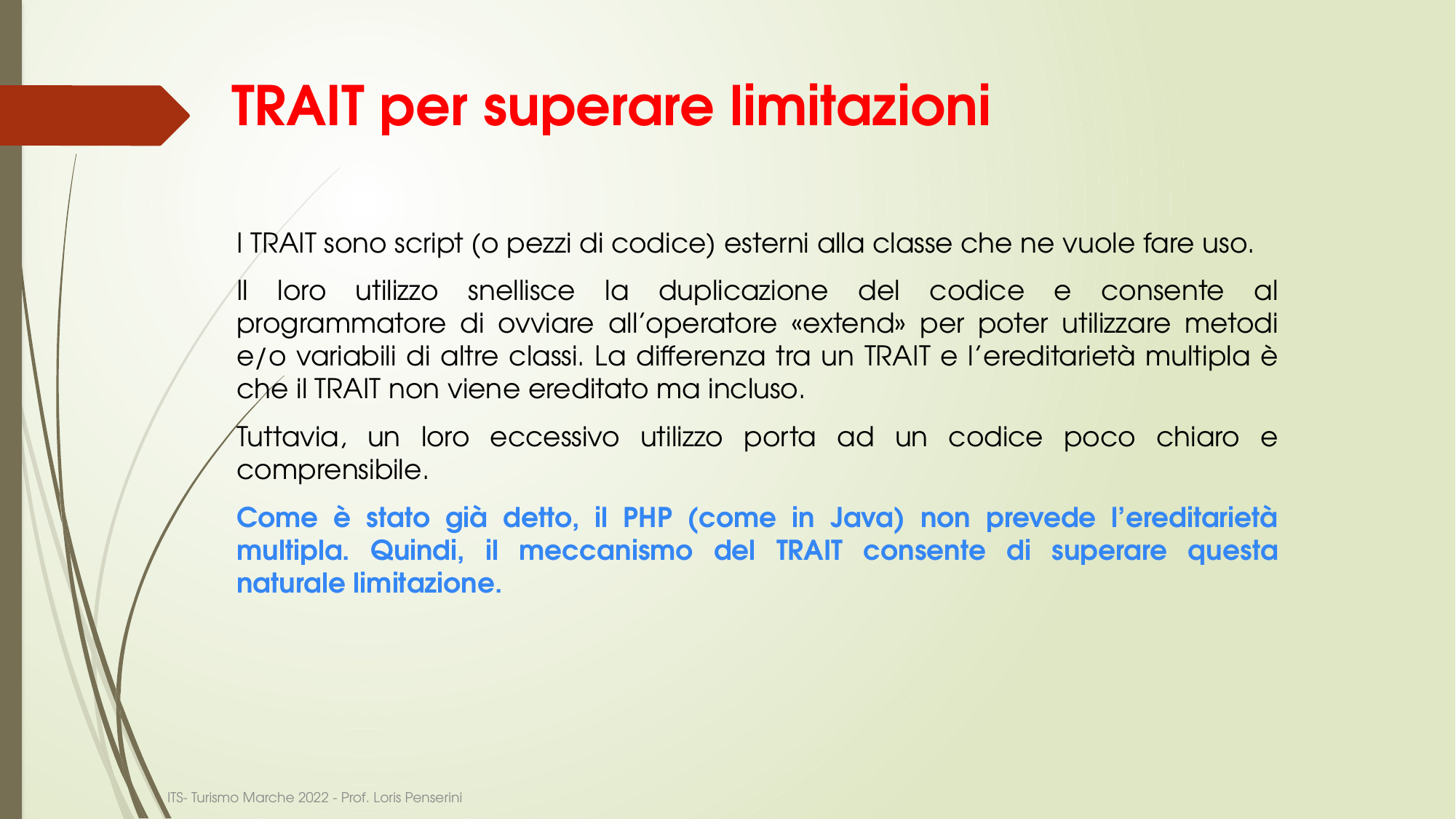

# TRAIT per superare limitazioni
I TRAIT sono script (o pezzi di codice) esterni alla classe che ne vuole fare uso.
Il loro utilizzo snellisce la duplicazione del codice e consente al programmatore di ovviare all’operatore «extend» per poter utilizzare metodi e/o variabili di altre classi. La differenza tra un TRAIT e l’ereditarietà multipla è che il TRAIT non viene ereditato ma incluso.
Tuttavia, un loro eccessivo utilizzo porta ad un codice poco chiaro e comprensibile.
Come è stato già detto, il PHP (come in Java) non prevede l’ereditarietà multipla. Quindi, il meccanismo del TRAIT consente di superare questa naturale limitazione.
ITS- Turismo Marche 2022 - Prof. Loris Penserini